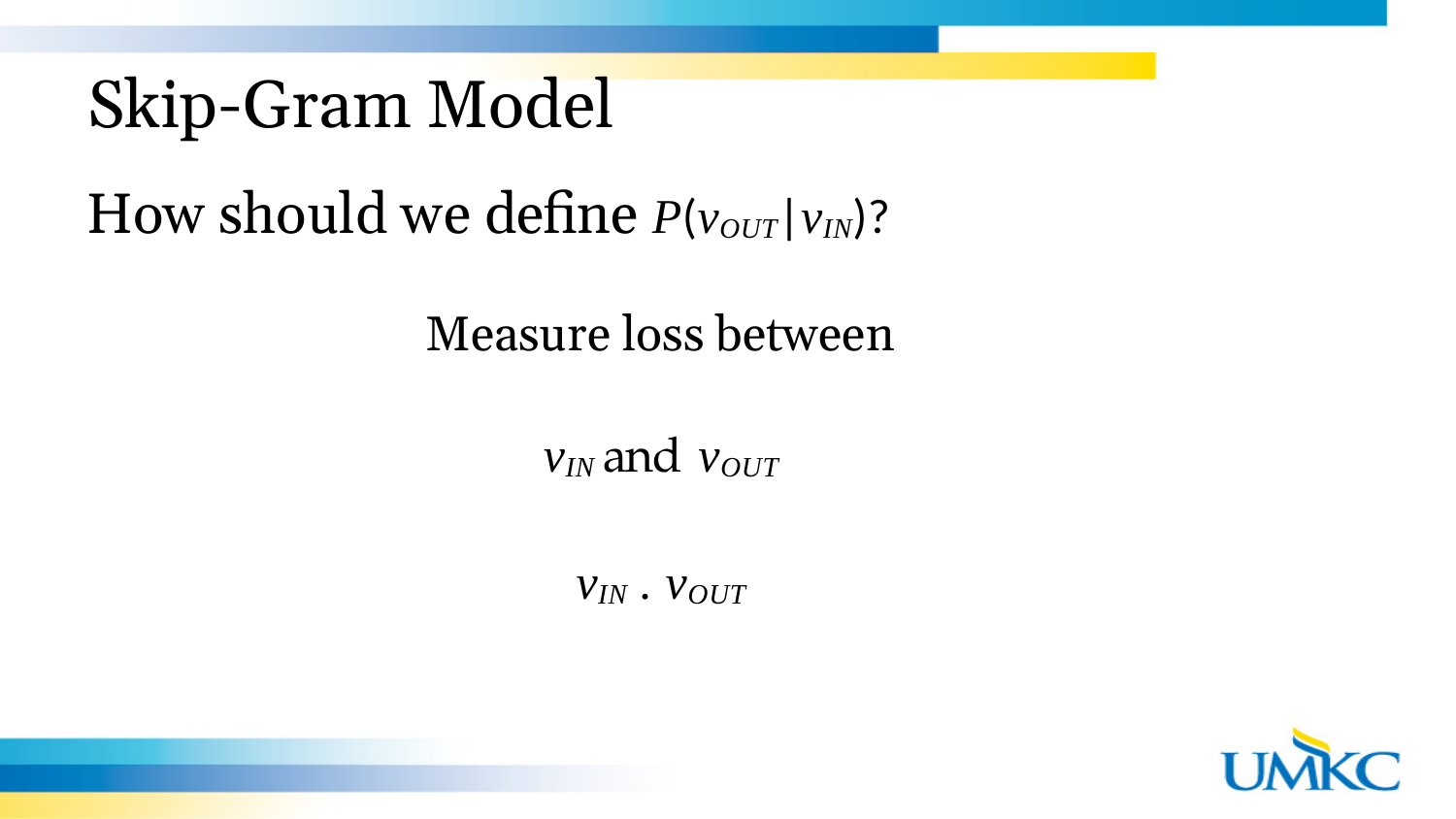

Skip-Gram Model
How should we define P(vOUT|vIN)?

Measure loss between

vIN and vOUT

vIN . vOUT